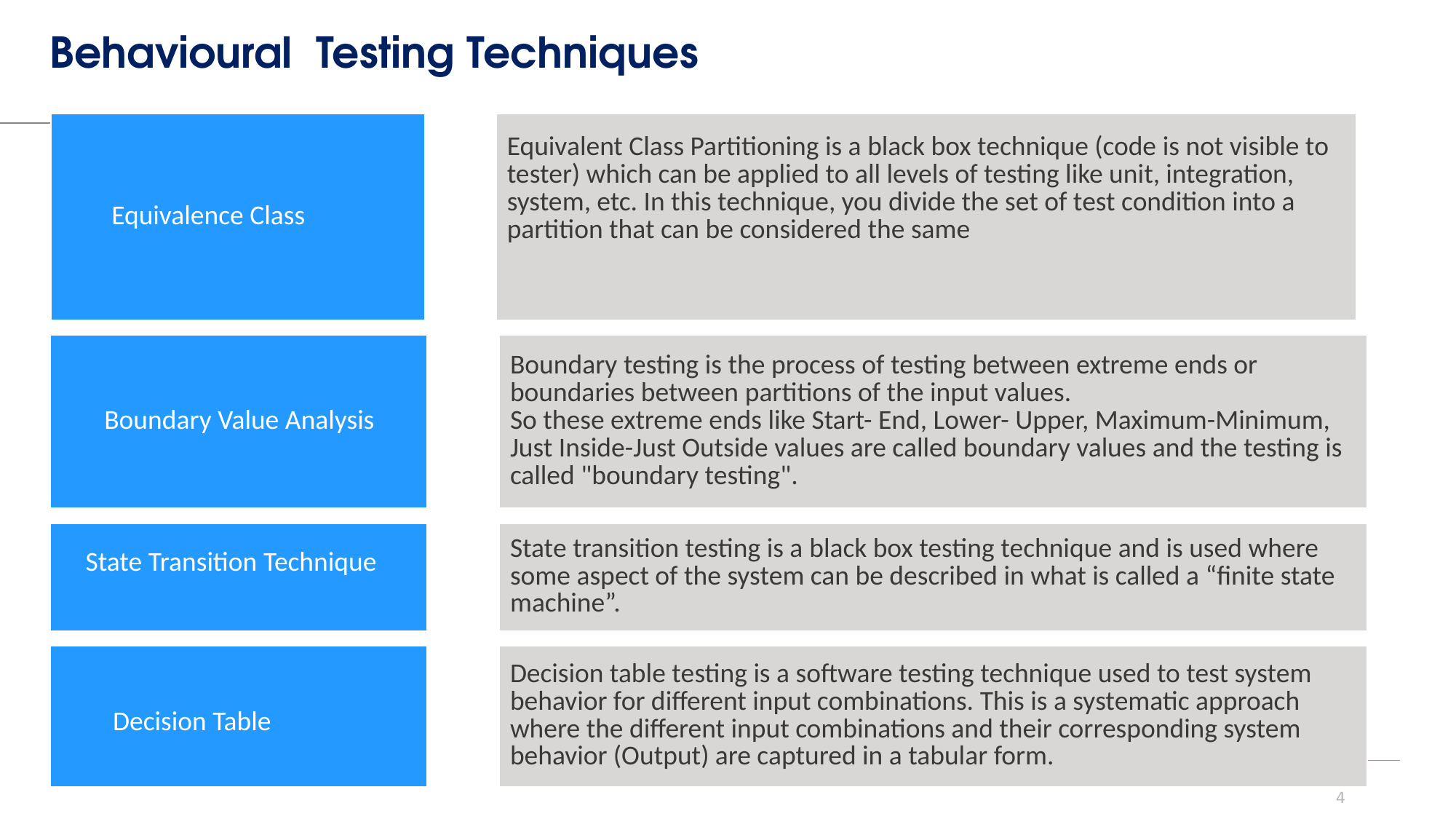

Behavioural  Testing Techniques
| Equivalence Class |  | Equivalent Class Partitioning is a black box technique (code is not visible to tester) which can be applied to all levels of testing like unit, integration, system, etc. In this technique, you divide the set of test condition into a partition that can be considered the same |
| --- | --- | --- |
| Boundary Value Analysis |  | Boundary testing is the process of testing between extreme ends or boundaries between partitions of the input values. So these extreme ends like Start- End, Lower- Upper, Maximum-Minimum, Just Inside-Just Outside values are called boundary values and the testing is called "boundary testing". |
| --- | --- | --- |
| State Transition Technique |  | State transition testing is a black box testing technique and is used where some aspect of the system can be described in what is called a “finite state machine”. |
| --- | --- | --- |
| Decision Table |  | Decision table testing is a software testing technique used to test system behavior for different input combinations. This is a systematic approach where the different input combinations and their corresponding system behavior (Output) are captured in a tabular form. |
| --- | --- | --- |
4